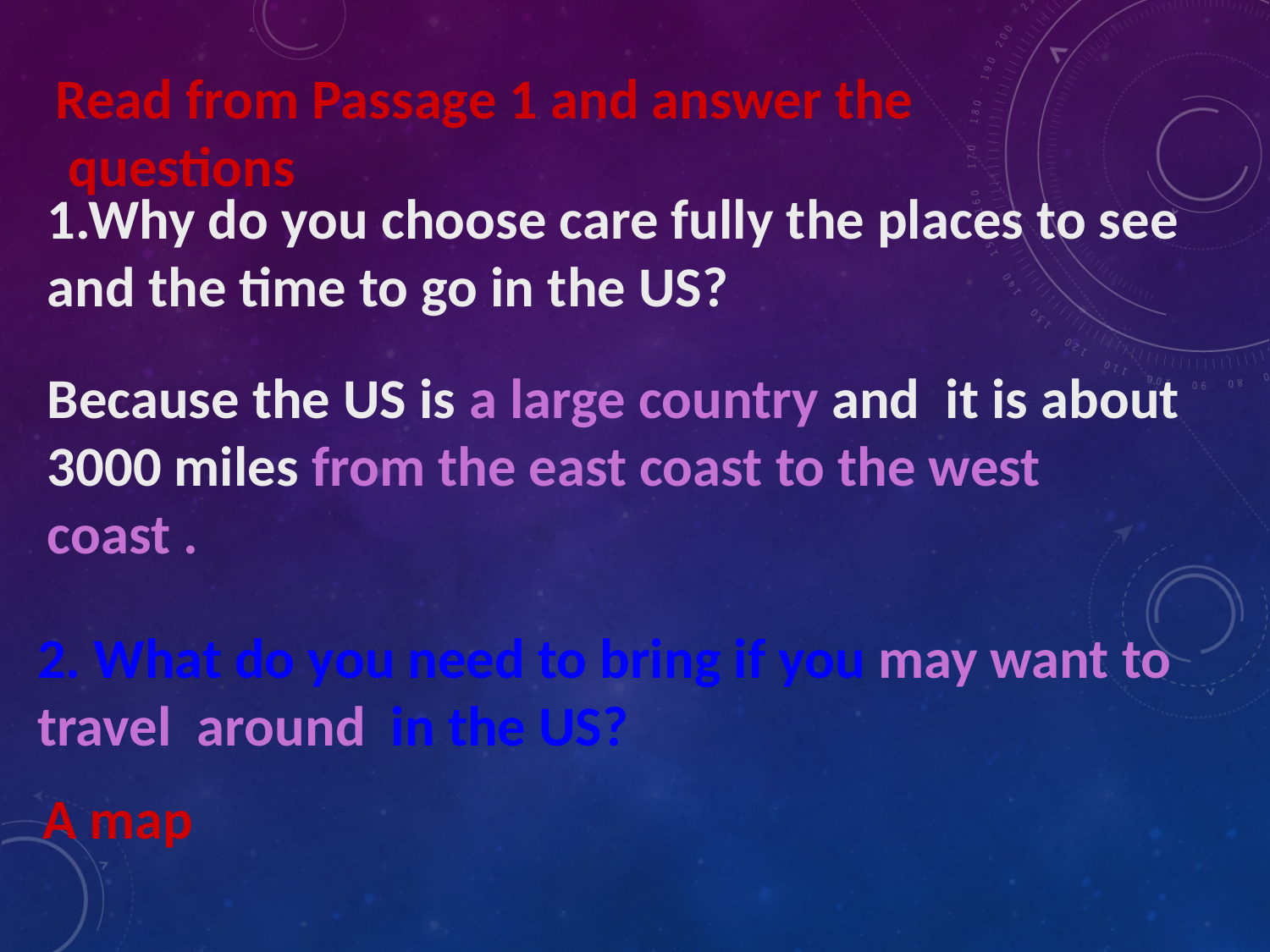

Read from Passage 1 and answer the
 questions

#
1.Why do you choose care fully the places to see and the time to go in the US?

Because the US is a large country and  it is about 3000 miles from the east coast to the west coast .
2. What do you need to bring if you may want to travel  around  in the US?
  A map